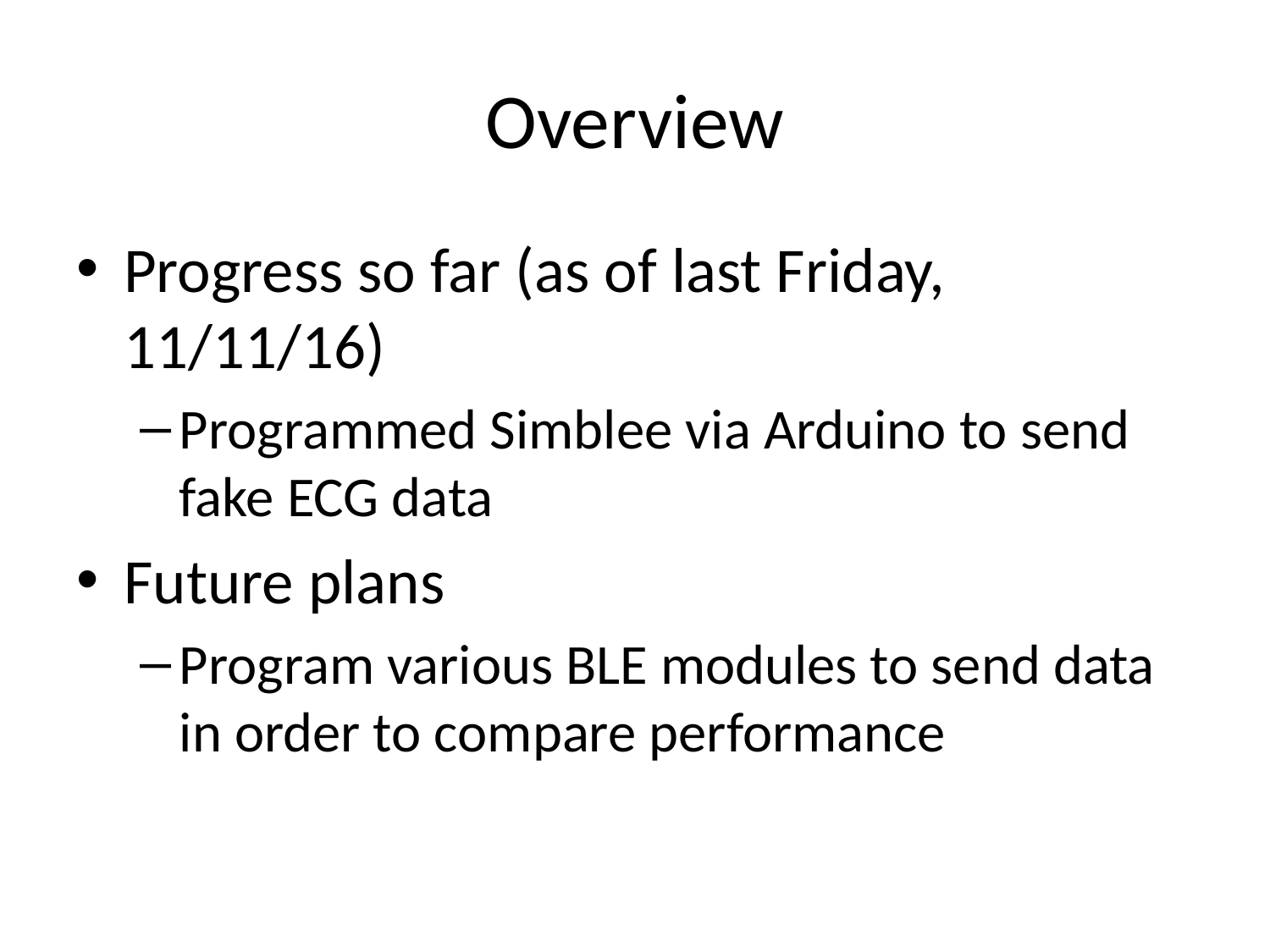

# Overview
Progress so far (as of last Friday, 11/11/16)
Programmed Simblee via Arduino to send fake ECG data
Future plans
Program various BLE modules to send data in order to compare performance